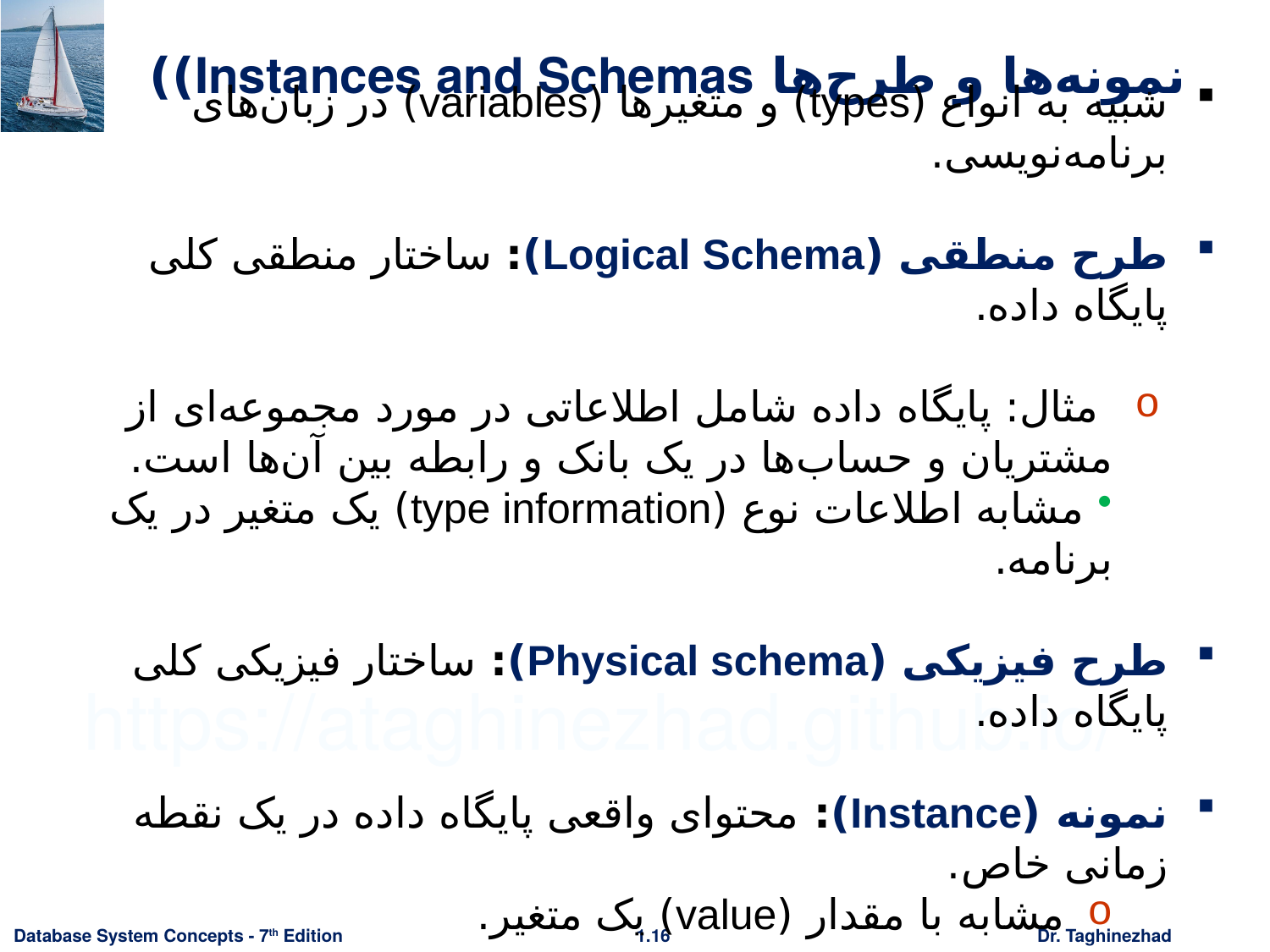

# نمونه‌ها و طرح‌ها Instances and Schemas))
شبیه به انواع (types) و متغیرها (variables) در زبان‌های برنامه‌نویسی.

طرح‌ منطقی (Logical Schema): ساختار منطقی کلی پایگاه داده.

 مثال: پایگاه داده شامل اطلاعاتی در مورد مجموعه‌ای از مشتریان و حساب‌ها در یک بانک و رابطه بین آن‌ها است.
 مشابه اطلاعات نوع (type information) یک متغیر در یک برنامه.

طرح‌ فیزیکی (Physical schema): ساختار فیزیکی کلی پایگاه داده.

نمونه (Instance): محتوای واقعی پایگاه داده در یک نقطه زمانی خاص.
مشابه با مقدار (value) یک متغیر.